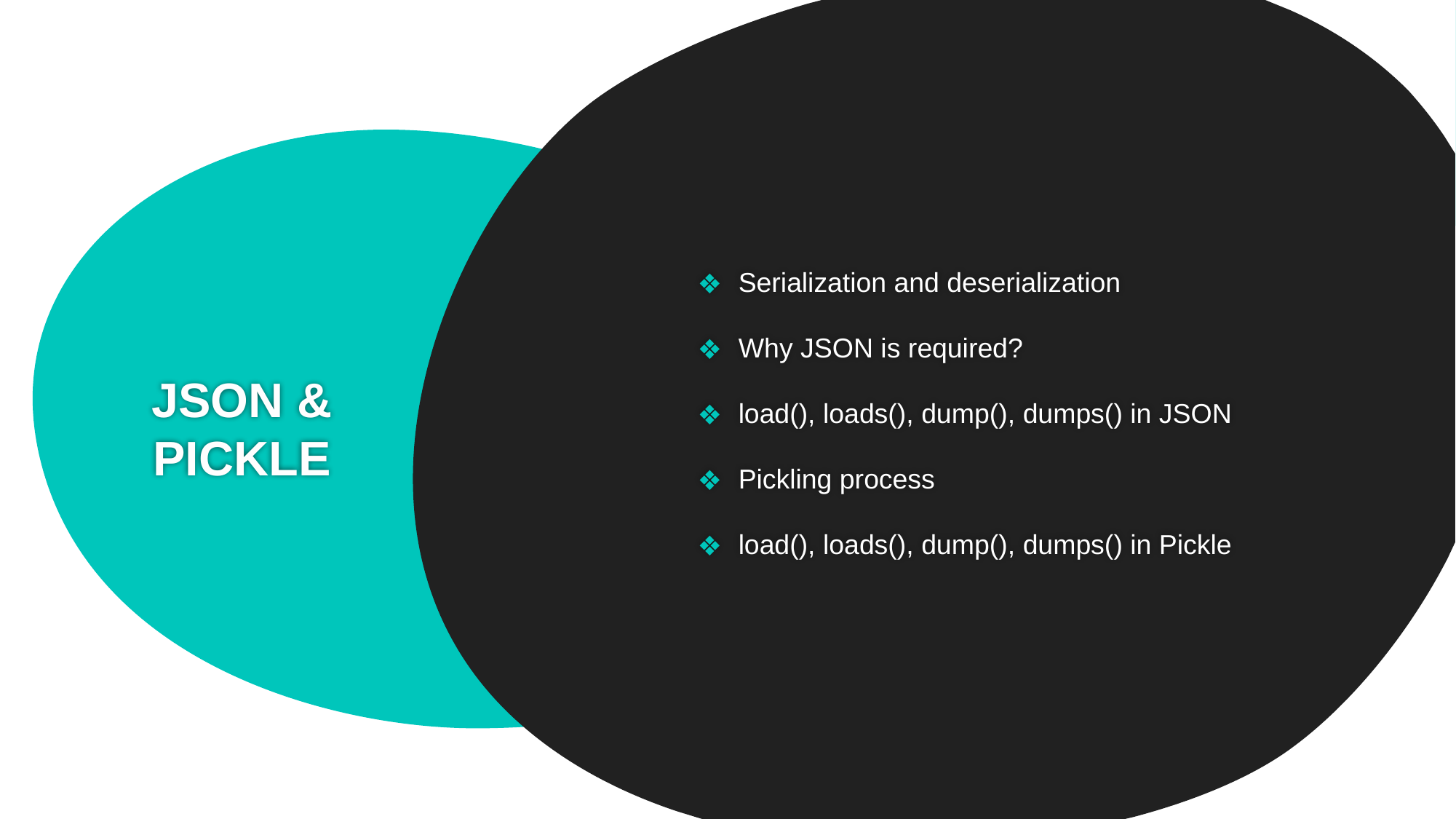

Serialization and deserialization
Why JSON is required?
load(), loads(), dump(), dumps() in JSON
Pickling process
load(), loads(), dump(), dumps() in Pickle

# JSON & PICKLE